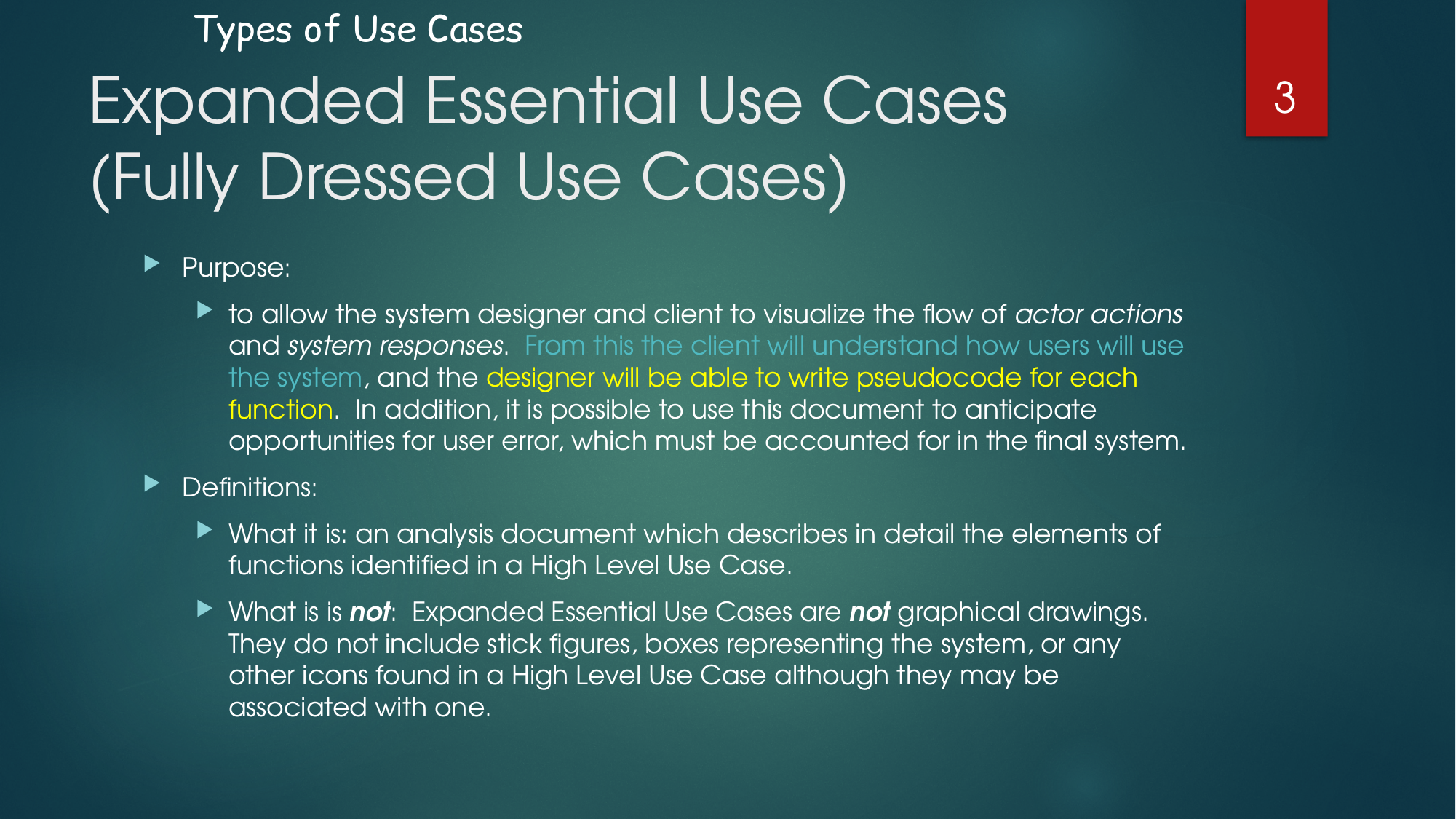

Types of Use Cases
3
# Expanded Essential Use Cases (Fully Dressed Use Cases)
Purpose:
to allow the system designer and client to visualize the flow of actor actions and system responses.  From this the client will understand how users will use the system, and the designer will be able to write pseudocode for each function.  In addition, it is possible to use this document to anticipate opportunities for user error, which must be accounted for in the final system.
Definitions:
What it is: an analysis document which describes in detail the elements of functions identified in a High Level Use Case.
What is is not:  Expanded Essential Use Cases are not graphical drawings.  They do not include stick figures, boxes representing the system, or any other icons found in a High Level Use Case although they may be associated with one.